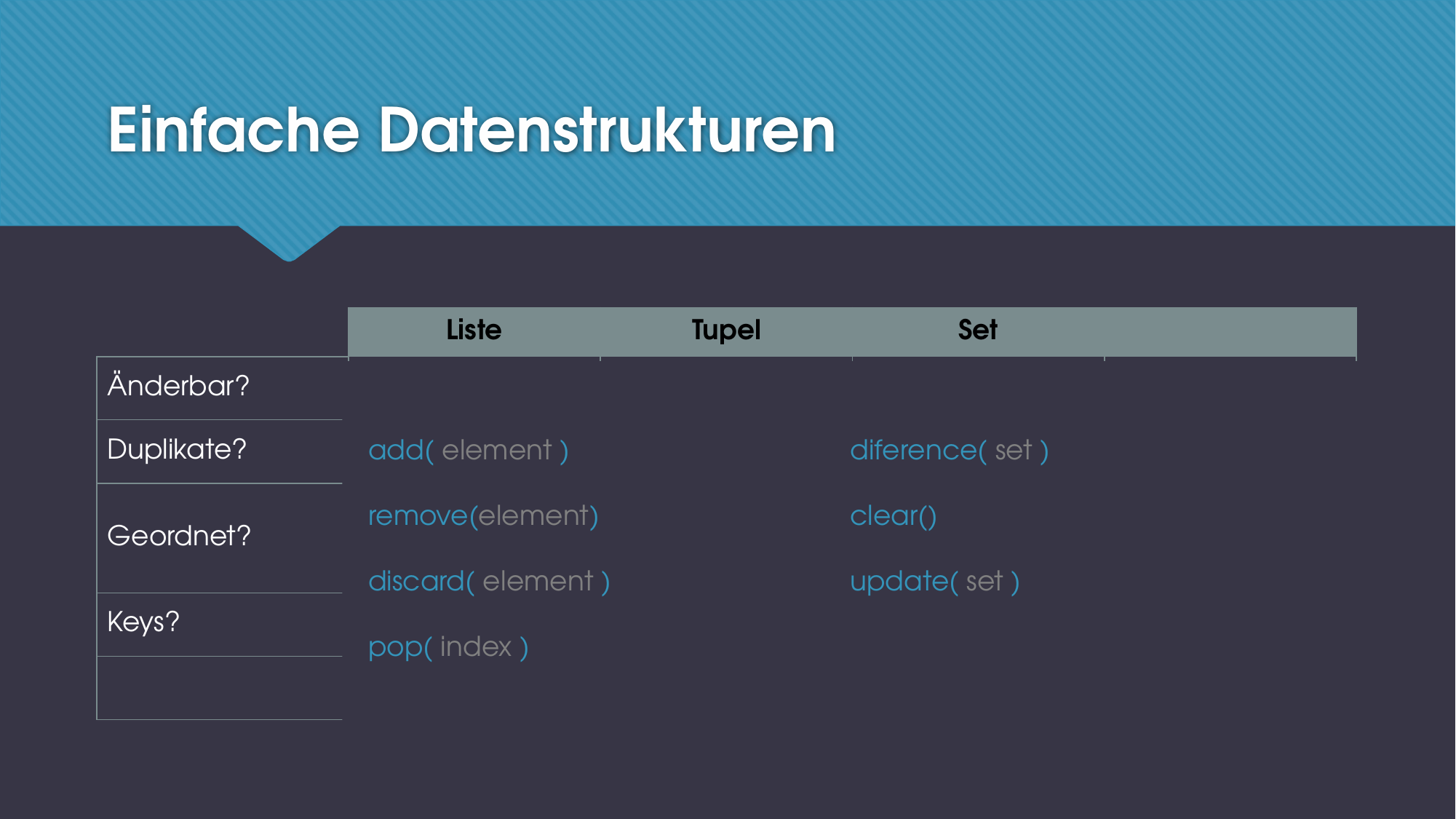

# Einfache Datenstrukturen
|  | Liste | Tupel | Set |  |
| --- | --- | --- | --- | --- |
| Änderbar? | ✅ | ❌ | ❌ |  |
| Duplikate? | ✅ | ✅ | ❌ |  |
| Geordnet? | ✅ | ✅ | ❌ |  |
| Keys? | ❌ | ❌ | ❌ |  |
|  | list = [ ] | tuple = ( ) | set = { } |  |

  add( element )

  remove(element)

  discard( element )

  pop( index )

diference( set )

clear()

update( set )